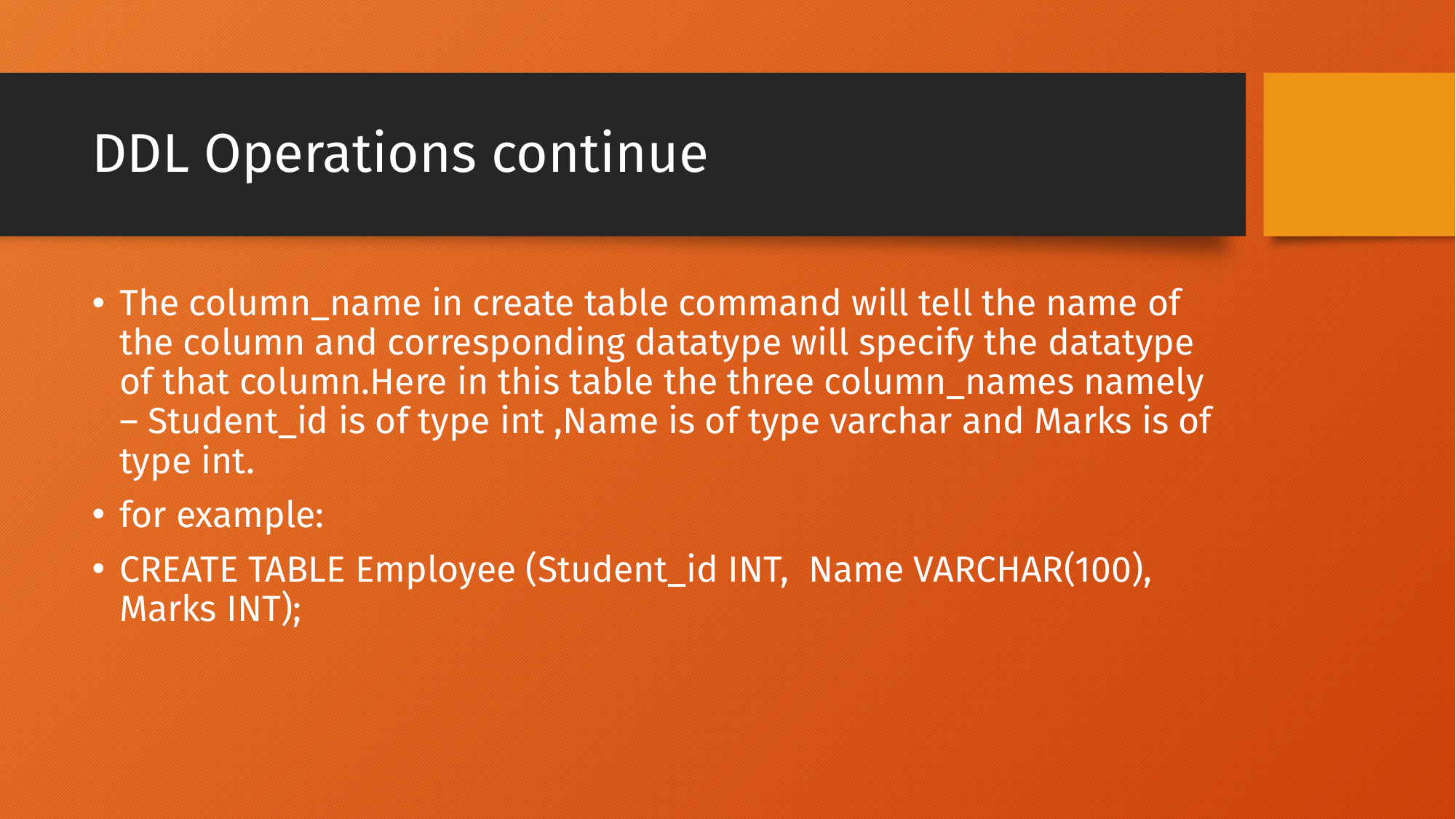

# DDL Operations continue
The column_name in create table command will tell the name of the column and corresponding datatype will specify the datatype of that column.Here in this table the three column_names namely – Student_id is of type int ,Name is of type varchar and Marks is of type int.
for example:
CREATE TABLE Employee (Student_id INT,  Name VARCHAR(100), Marks INT);